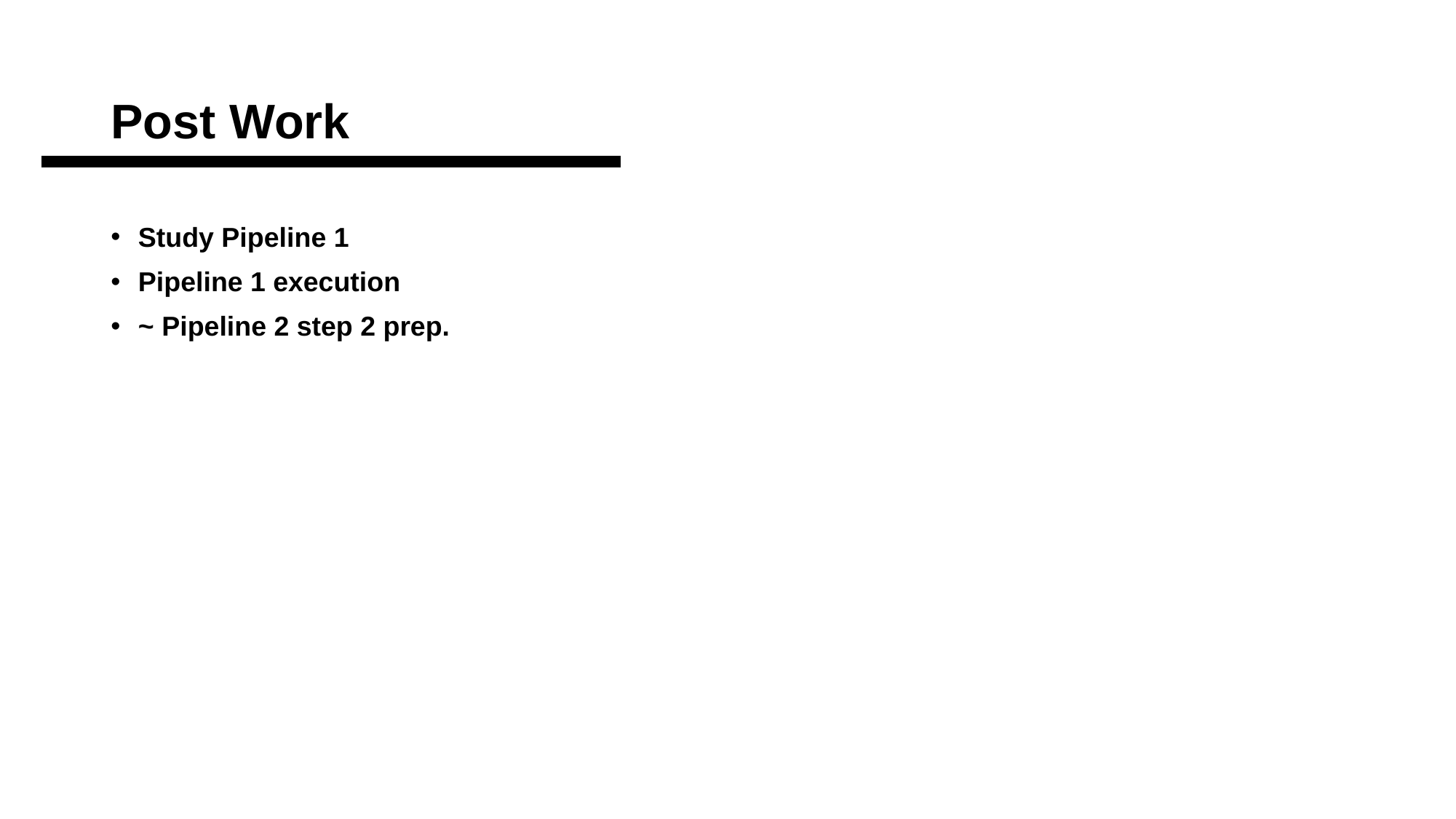

# Post Work
Study Pipeline 1
Pipeline 1 execution
~ Pipeline 2 step 2 prep.